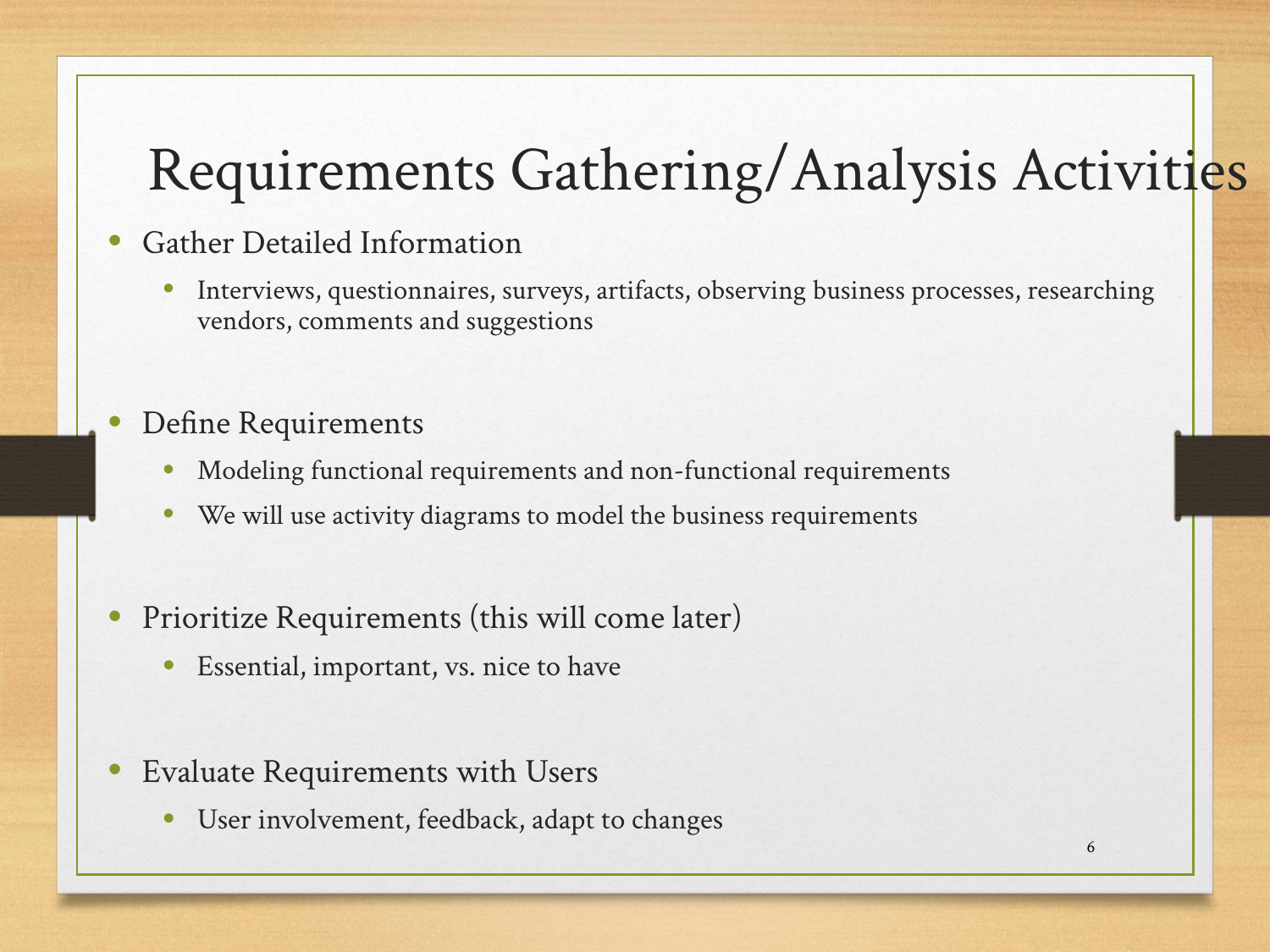

Requirements Gathering/Analysis Activities
Gather Detailed Information
Interviews, questionnaires, surveys, artifacts, observing business processes, researching vendors, comments and suggestions

Define Requirements
Modeling functional requirements and non-functional requirements
We will use activity diagrams to model the business requirements

Prioritize Requirements (this will come later)
Essential, important, vs. nice to have

Evaluate Requirements with Users
User involvement, feedback, adapt to changes
6